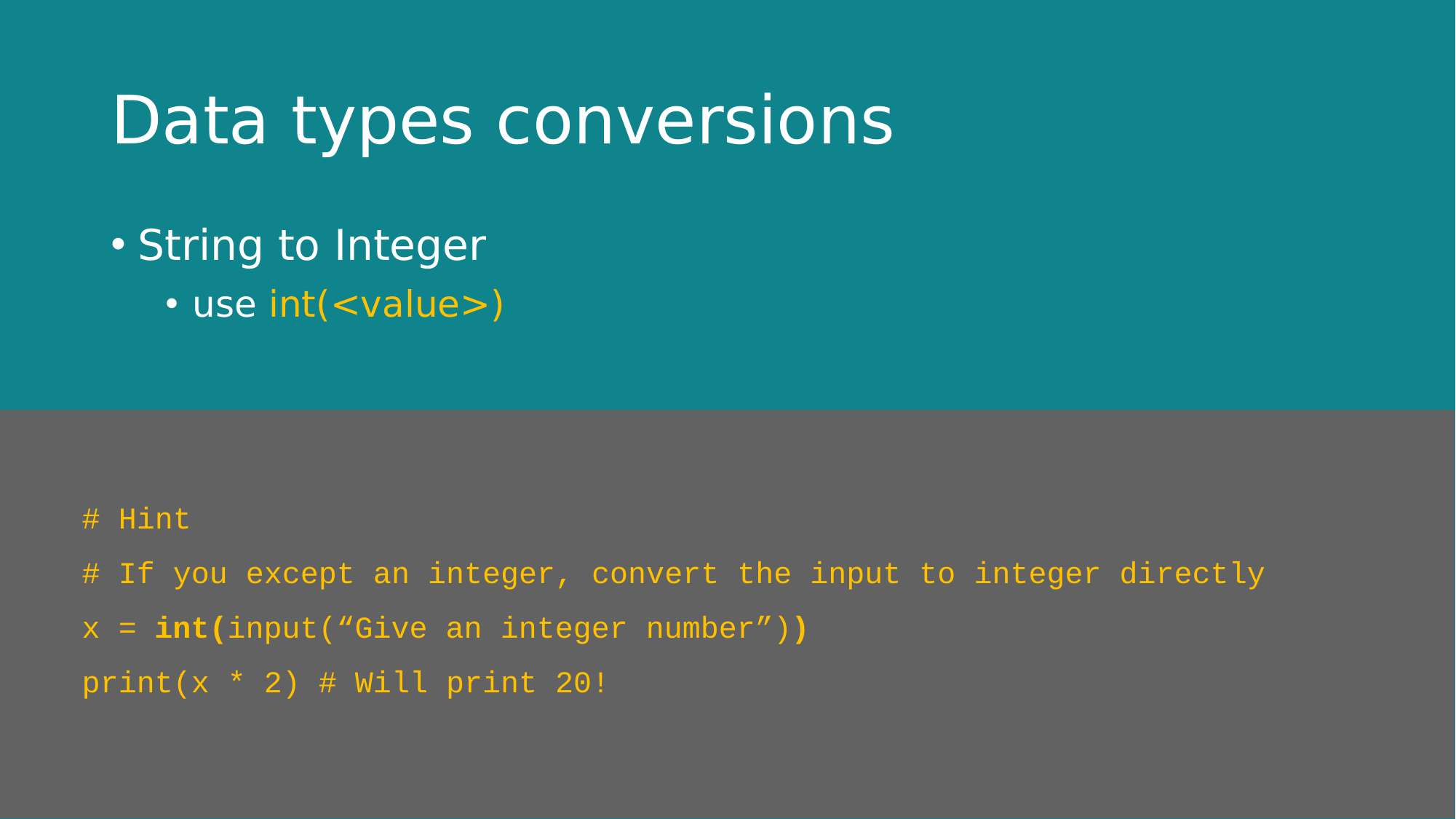

Data types conversions
String to Integer
use int(<value>)

# Hint
# If you except an integer, convert the input to integer directly
x = int(input(“Give an integer number”))
print(x * 2) # Will print 20!